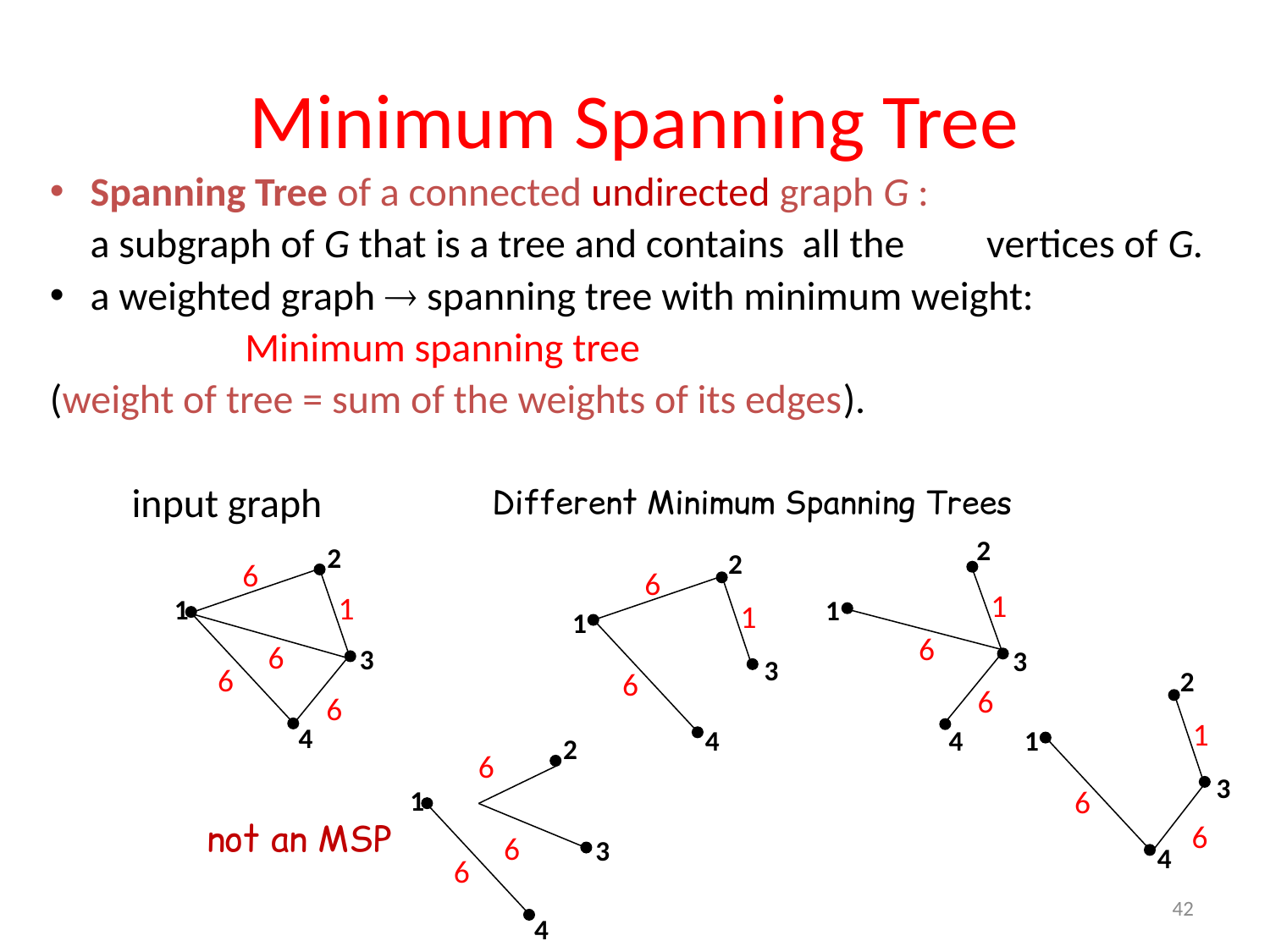

# Minimum Spanning Tree
Spanning Tree of a connected undirected graph G :
	a subgraph of G that is a tree and contains  all the         vertices of G.
a weighted graph → spanning tree with minimum weight:
	                 Minimum spanning tree
(weight of tree = sum of the weights of its edges).

         input graph
Different Minimum Spanning Trees
2

1

6

1
3

6
4

2
6

1
1

6
3

6

6
4

2
6

1

1

3
6
4

2

1

6
1

3
6
4

2
6

1

6
3

6
4

not an MSP
42